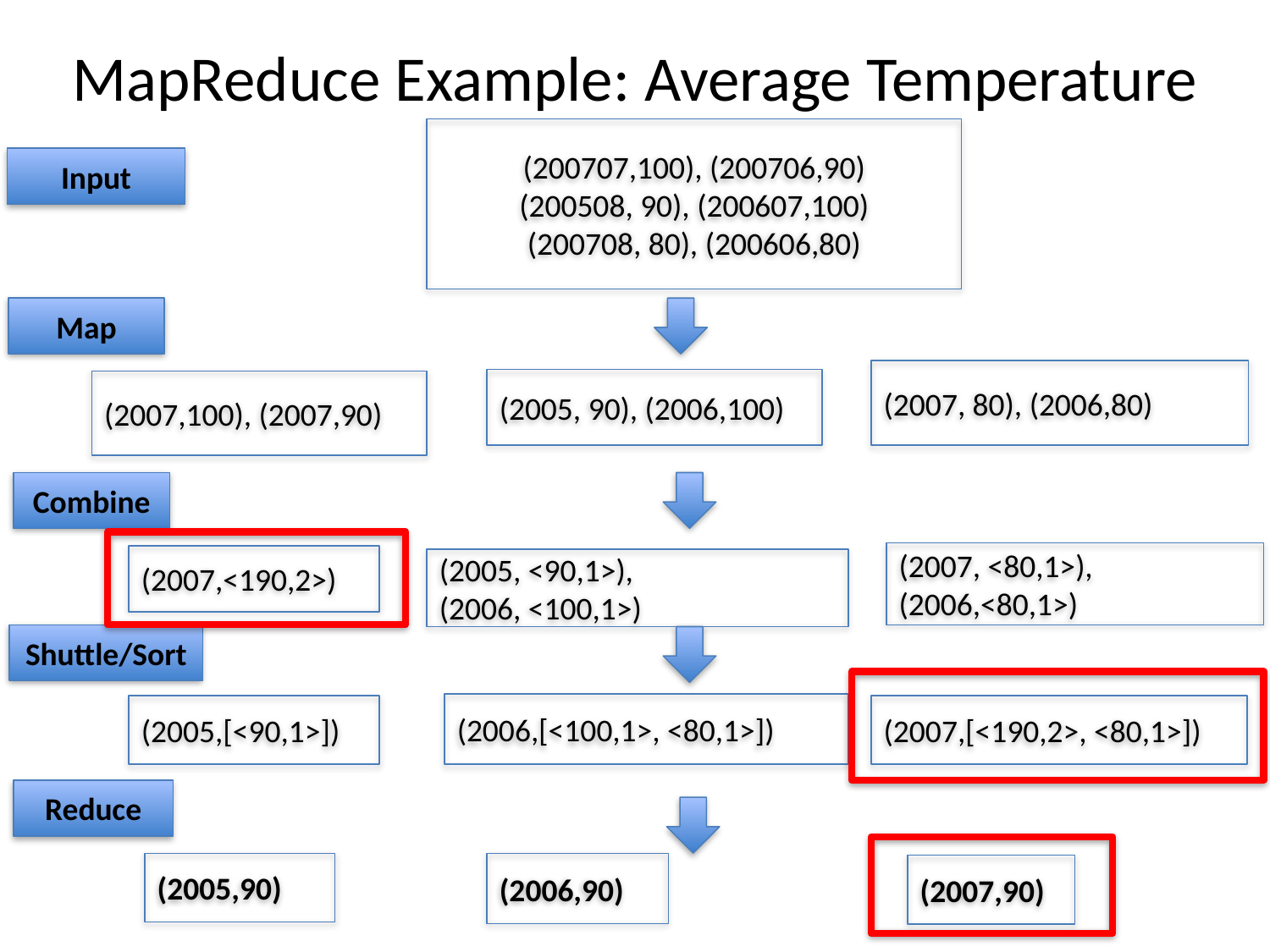

# MapReduce Example: Average Temperature
(200707,100), (200706,90)
(200508, 90), (200607,100)
(200708, 80), (200606,80)
Input
Map

(2007, 80), (2006,80)
(2005, 90), (2006,100)
(2007,100), (2007,90)
Combine

(2007, <80,1>), (2006,<80,1>)
(2007,<190,2>)
(2005, <90,1>),
(2006, <100,1>)
Shuttle/Sort

(2006,[<100,1>, <80,1>])
(2005,[<90,1>])
(2007,[<190,2>, <80,1>])
Reduce

(2005,90)
(2006,90)
(2007,90)